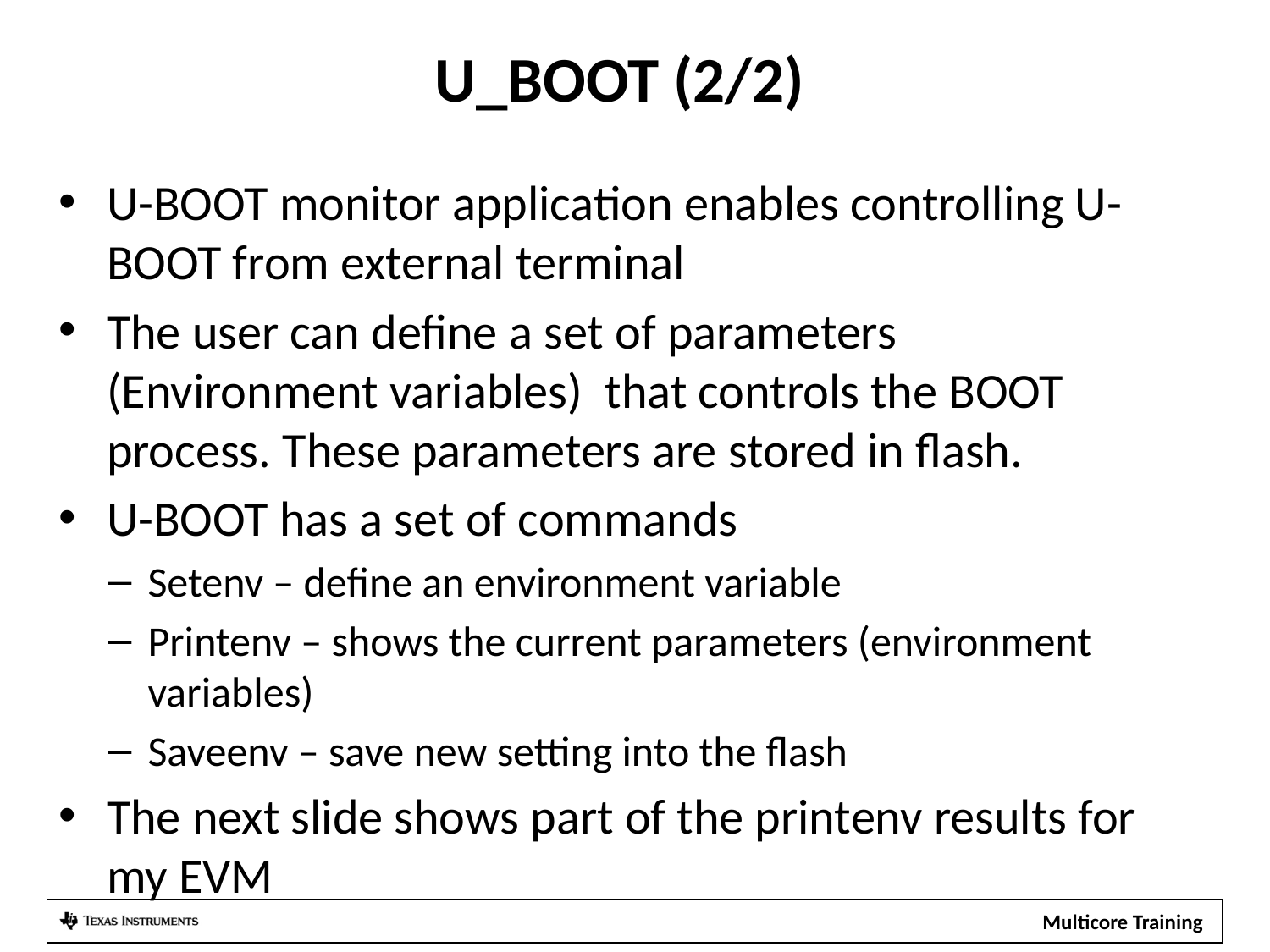

# U_BOOT (2/2)
U-BOOT monitor application enables controlling U-BOOT from external terminal
The user can define a set of parameters (Environment variables)  that controls the BOOT process. These parameters are stored in flash.
U-BOOT has a set of commands
Setenv – define an environment variable
Printenv – shows the current parameters (environment variables)
Saveenv – save new setting into the flash
The next slide shows part of the printenv results for my EVM